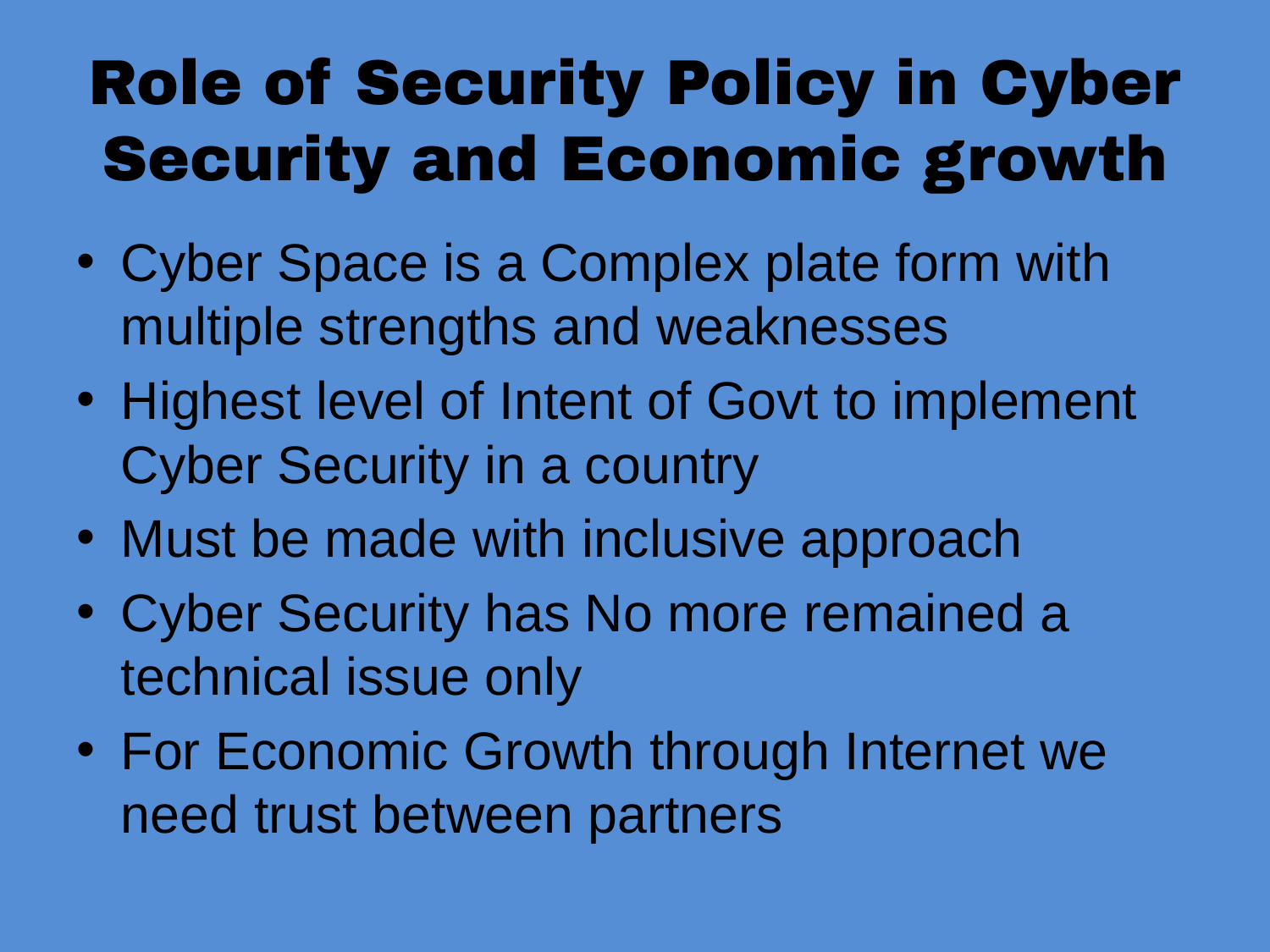

# Role of Security Policy in Cyber Security and Economic growth
Cyber Space is a Complex plate form with multiple strengths and weaknesses
Highest level of Intent of Govt to implement Cyber Security in a country
Must be made with inclusive approach
Cyber Security has No more remained a technical issue only
For Economic Growth through Internet we need trust between partners